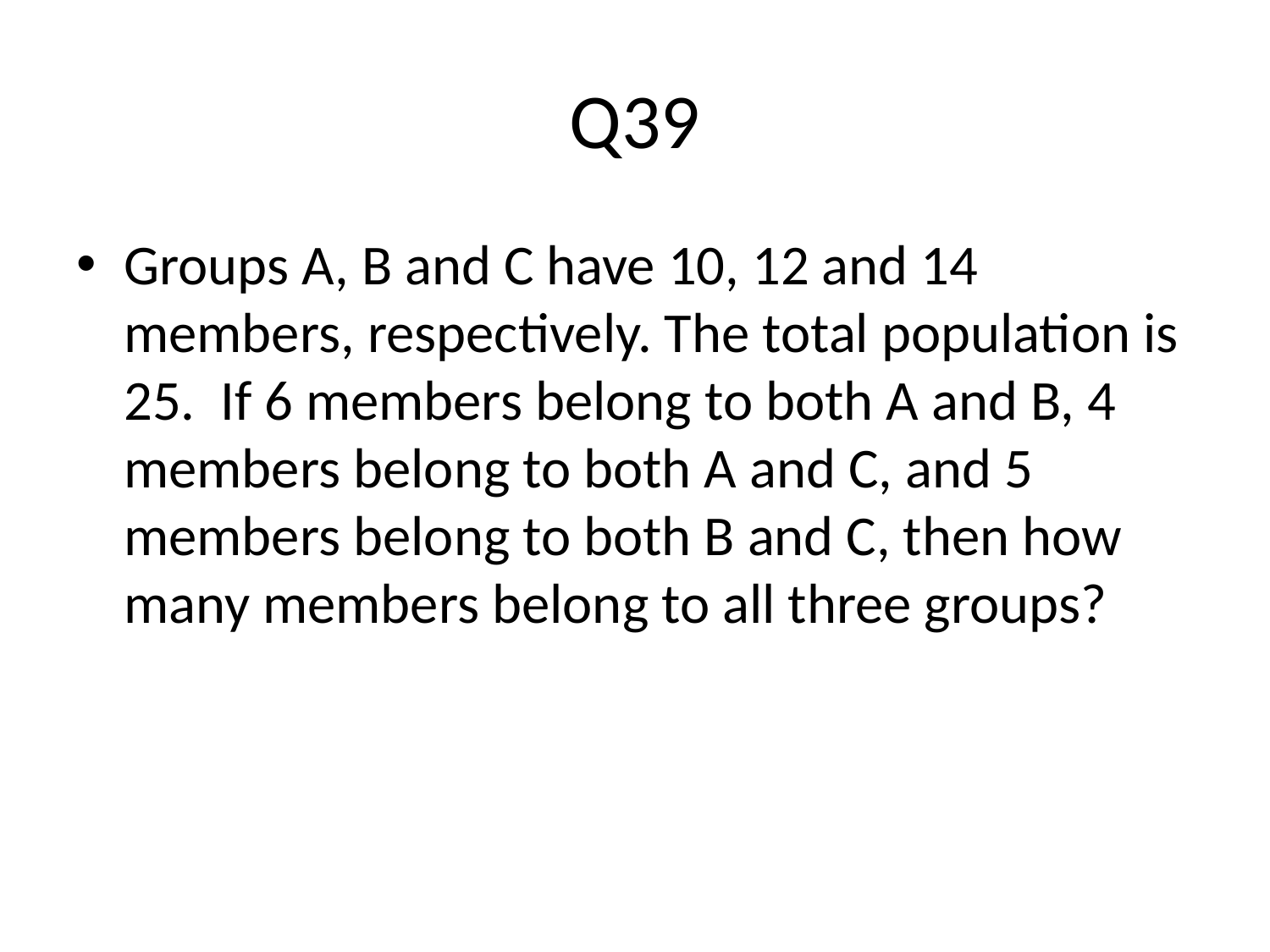

# Q39
Groups A, B and C have 10, 12 and 14 members, respectively. The total population is 25.  If 6 members belong to both A and B, 4 members belong to both A and C, and 5 members belong to both B and C, then how many members belong to all three groups?